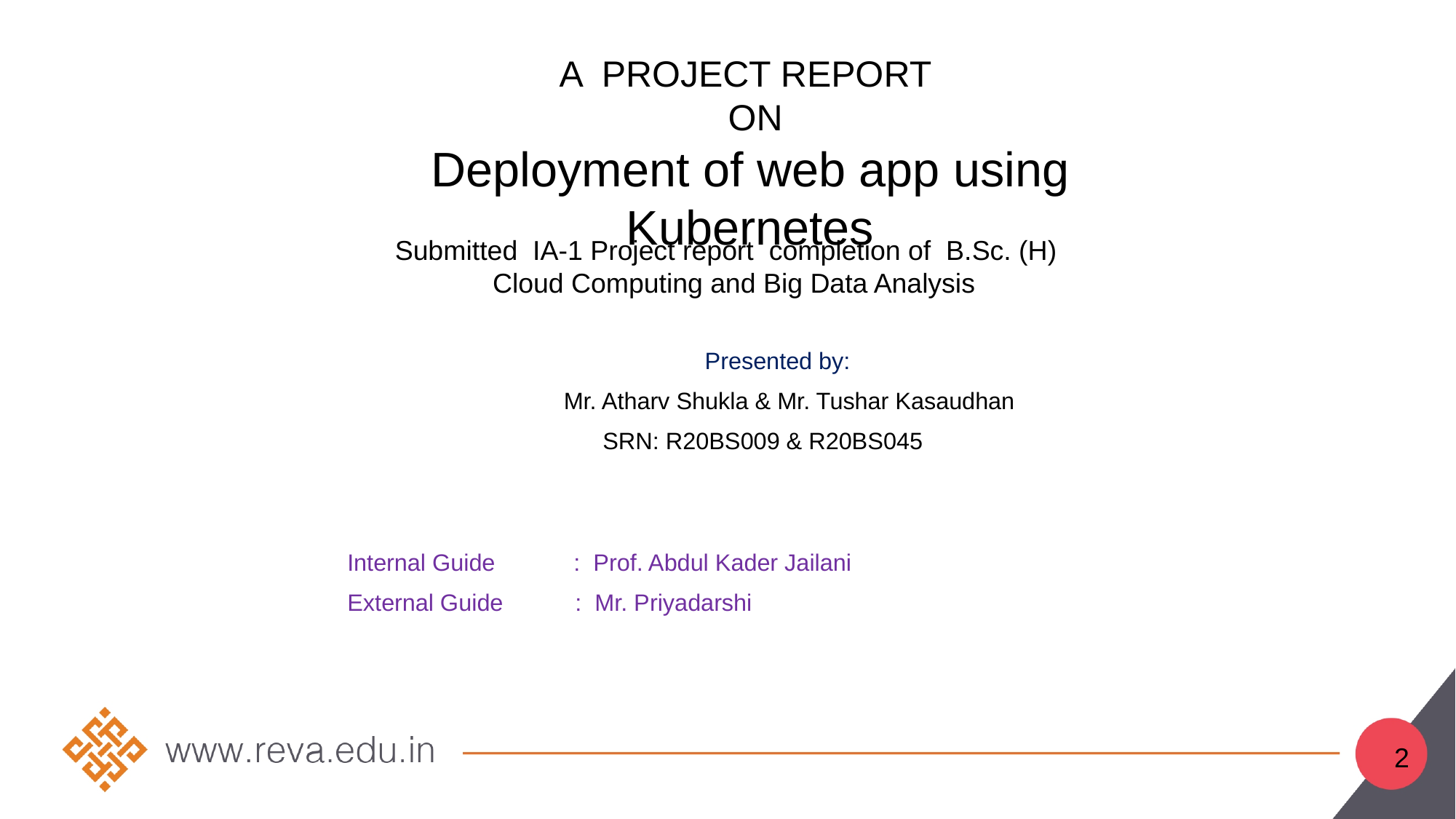

A  PROJECT REPORT
 ON
Deployment of web app using Kubernetes
Submitted  IA-1 Project report  completion of  B.Sc. (H)   Cloud Computing and Big Data Analysis
Presented by:
	Mr. Atharv Shukla & Mr. Tushar Kasaudhan
                                       SRN: R20BS009 & R20BS045

Internal Guide            :  Prof. Abdul Kader Jailani
External Guide           :  Mr. Priyadarshi

2